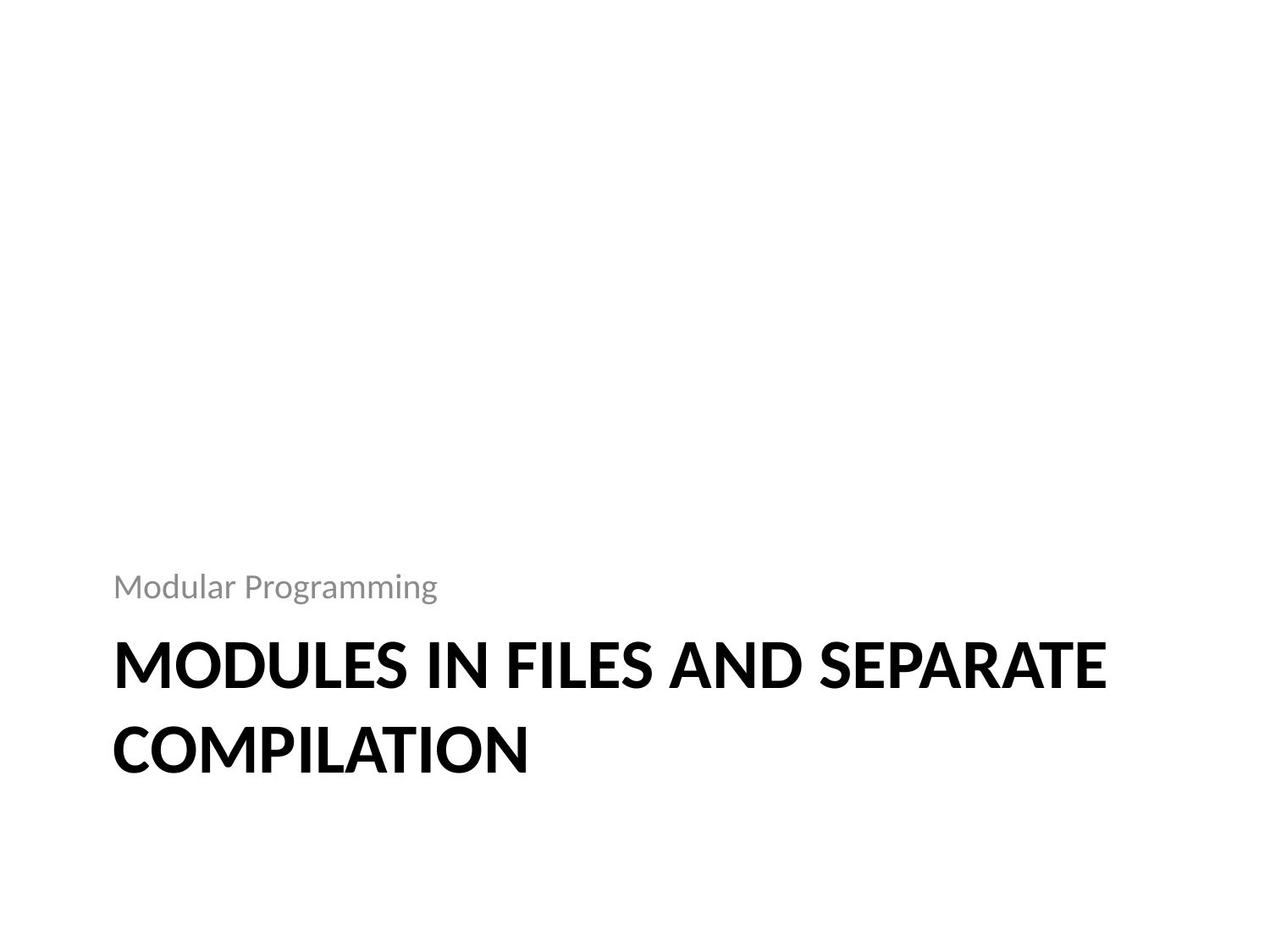

Modular Programming
# Modules in files and separate compilation